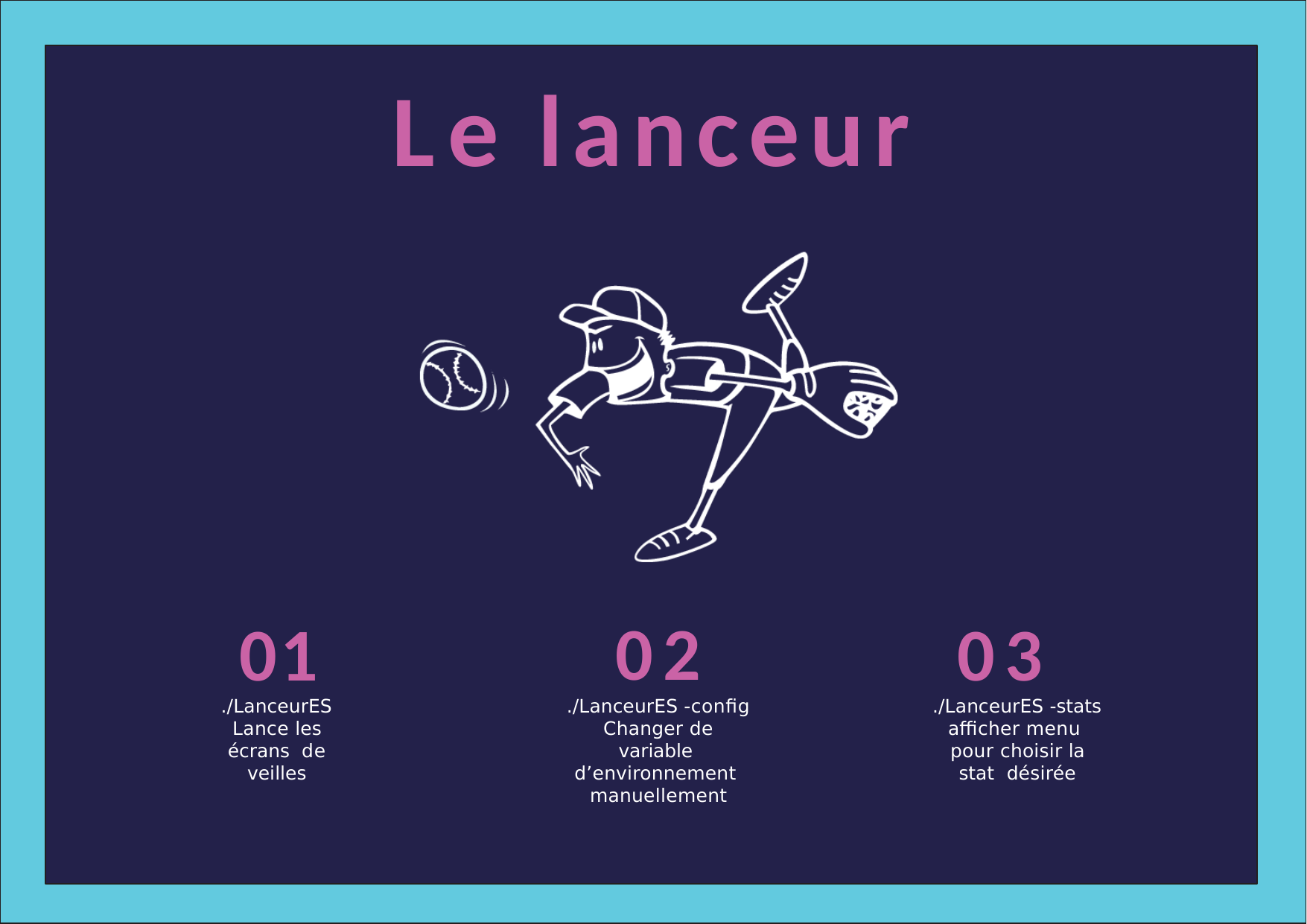

# Le lanceur

01
./LanceurES
Lance les écrans  de veilles
02
./LanceurES -config
Changer de variable  d’environnement  manuellement
03
./LanceurES -stats
afficher menu  pour choisir la stat  désirée